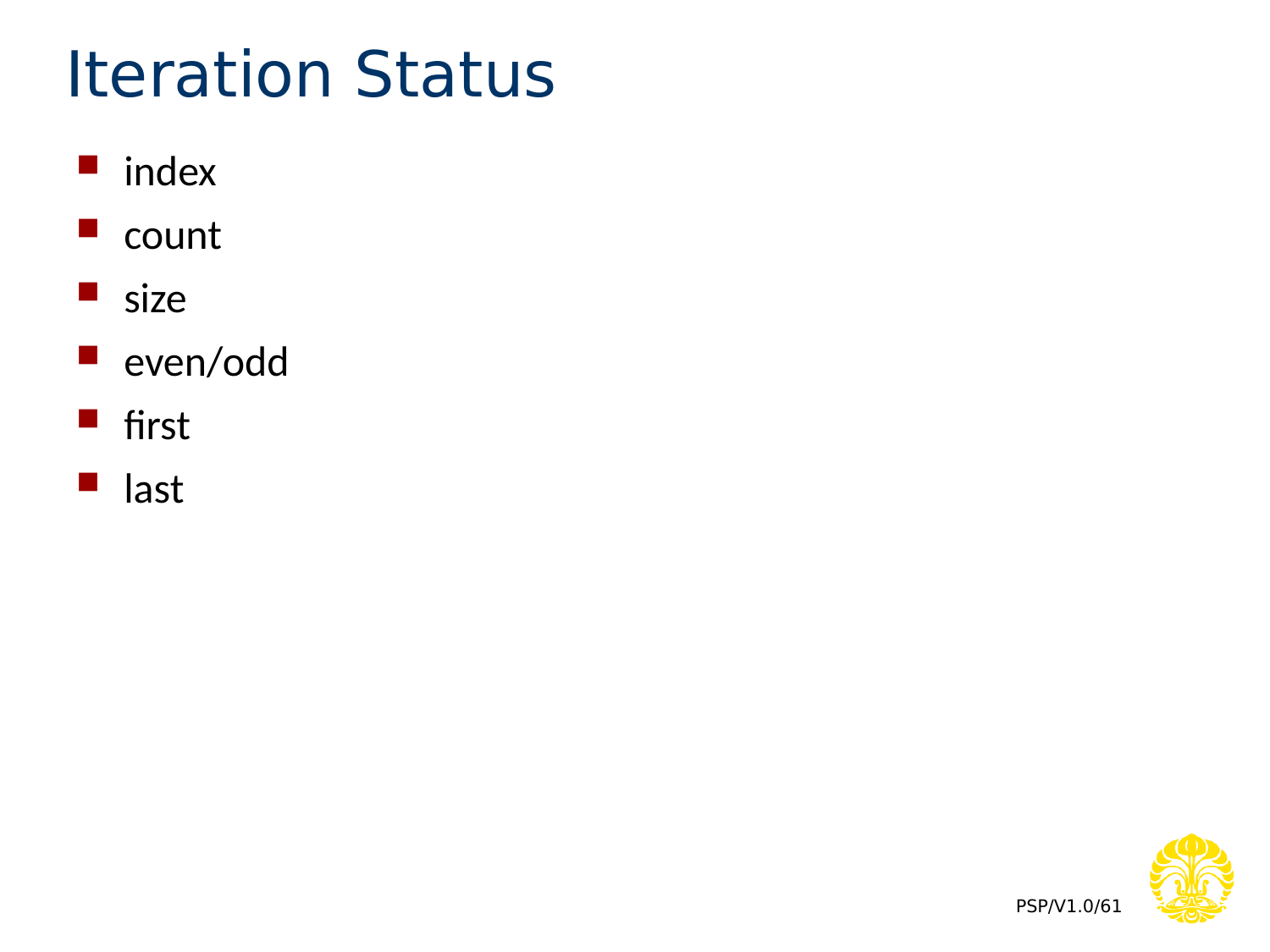

# Iteration Status
index
count
size
even/odd
first
last